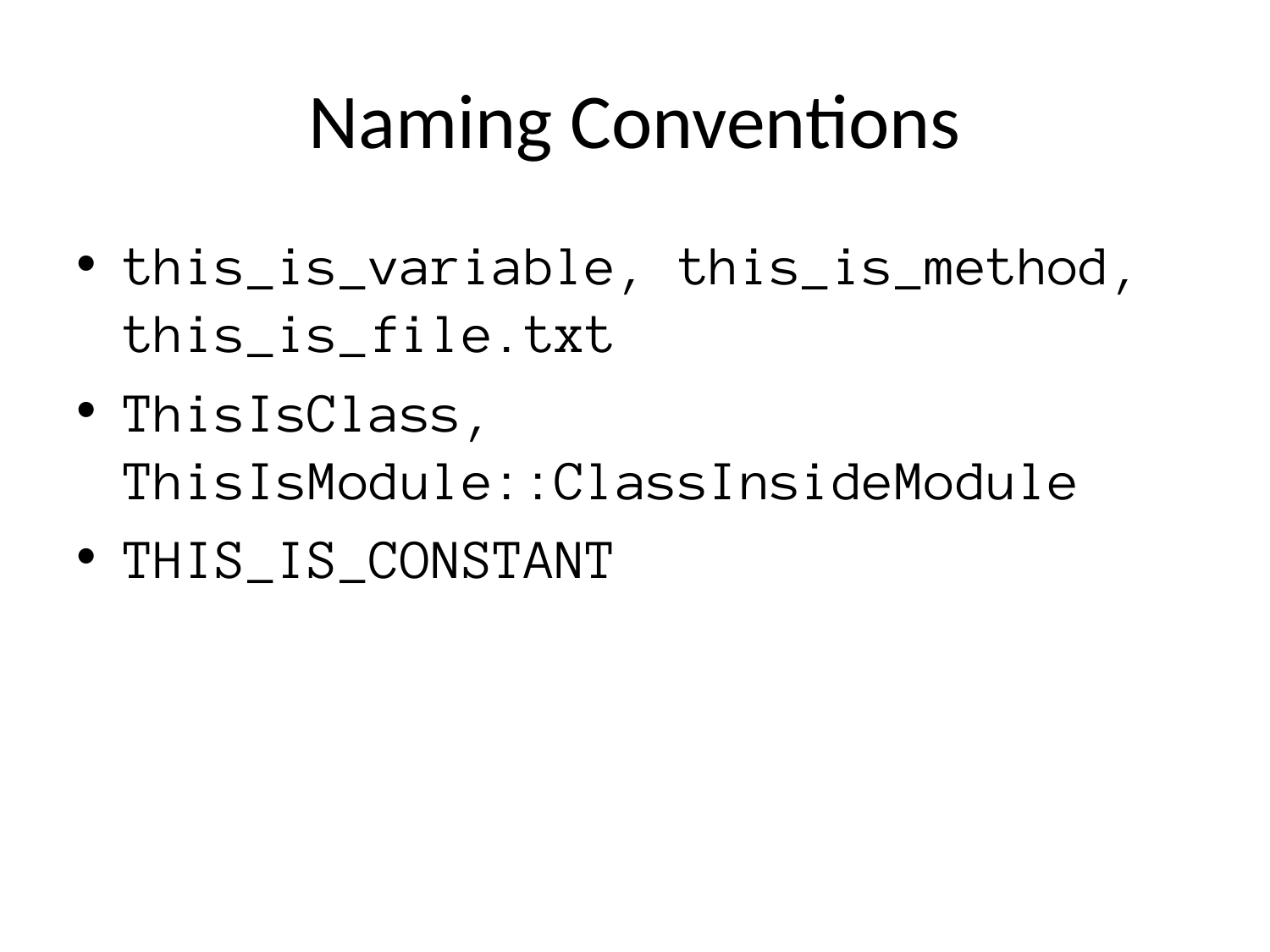

# Naming Conventions
this_is_variable, this_is_method, this_is_file.txt
ThisIsClass, ThisIsModule::ClassInsideModule
THIS_IS_CONSTANT